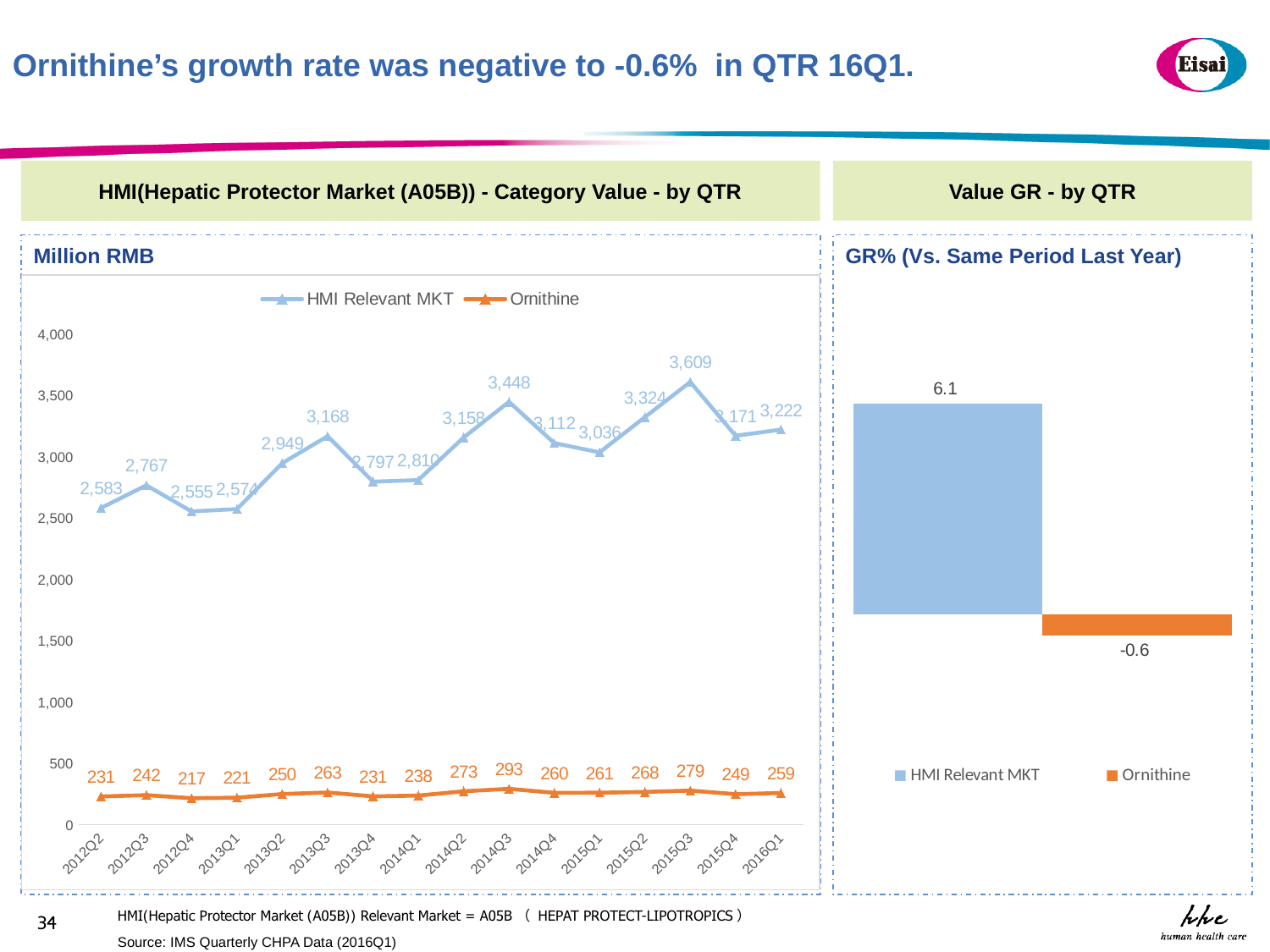

Ornithine’s growth rate was negative to -0.6%  in QTR 16Q1.
Value GR - by QTR
HMI(Hepatic Protector Market (A05B)) - Category Value - by QTR

Million RMB
GR% (Vs. Same Period Last Year)

### Chart

| Category | HMI Relevant MKT | Ornithine |
|---|---|---|
| 2012Q2 | 2582.8291 | 230.739 |
| 2012Q3 | 2767.1369 | 241.6228 |
| 2012Q4 | 2554.8003 | 216.655 |
| 2013Q1 | 2574.338 | 220.9024 |
| 2013Q2 | 2948.5898 | 250.4618 |
| 2013Q3 | 3168.1176 | 263.1065 |
| 2013Q4 | 2797.3595 | 231.4948 |
| 2014Q1 | 2809.964 | 237.8333 |
| 2014Q2 | 3158.0165 | 272.7685 |
| 2014Q3 | 3447.6075 | 292.8621 |
| 2014Q4 | 3111.7663 | 260.3073 |
| 2015Q1 | 3036.0811 | 260.9773 |
| 2015Q2 | 3323.9098 | 267.5726 |
| 2015Q3 | 3609.4677 | 278.5055 |
| 2015Q4 | 3171.1462 | 249.4618 |
| 2016Q1 | 3221.5144 | 259.3356 |

### Chart

| Category |  |  |
|---|---|---|
HMI(Hepatic Protector Market (A05B)) Relevant Market = A05B（ HEPAT PROTECT-LIPOTROPICS）
34
Source: IMS Quarterly CHPA Data (2016Q1)